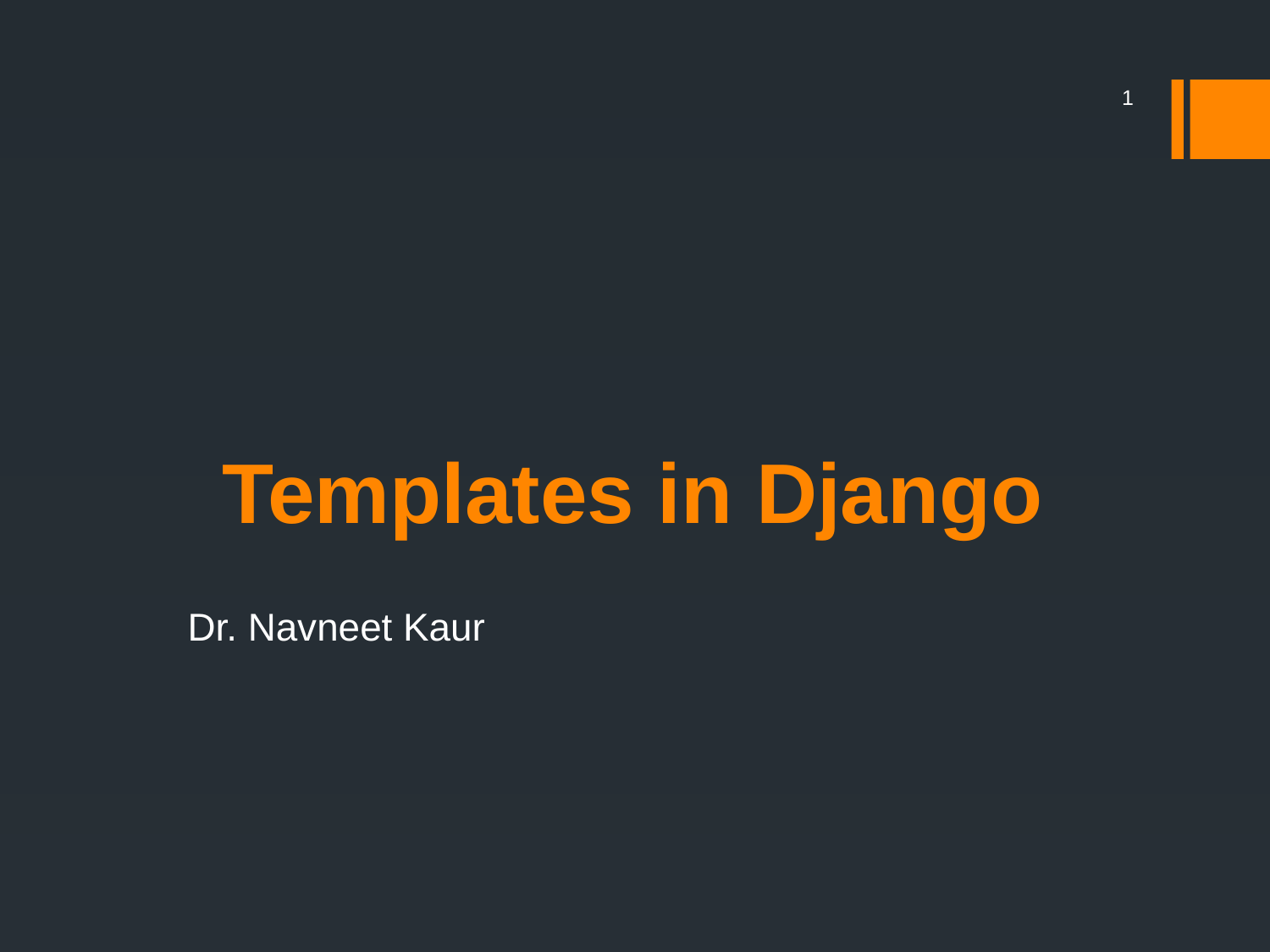

1
# Templates in Django
Dr. Navneet Kaur